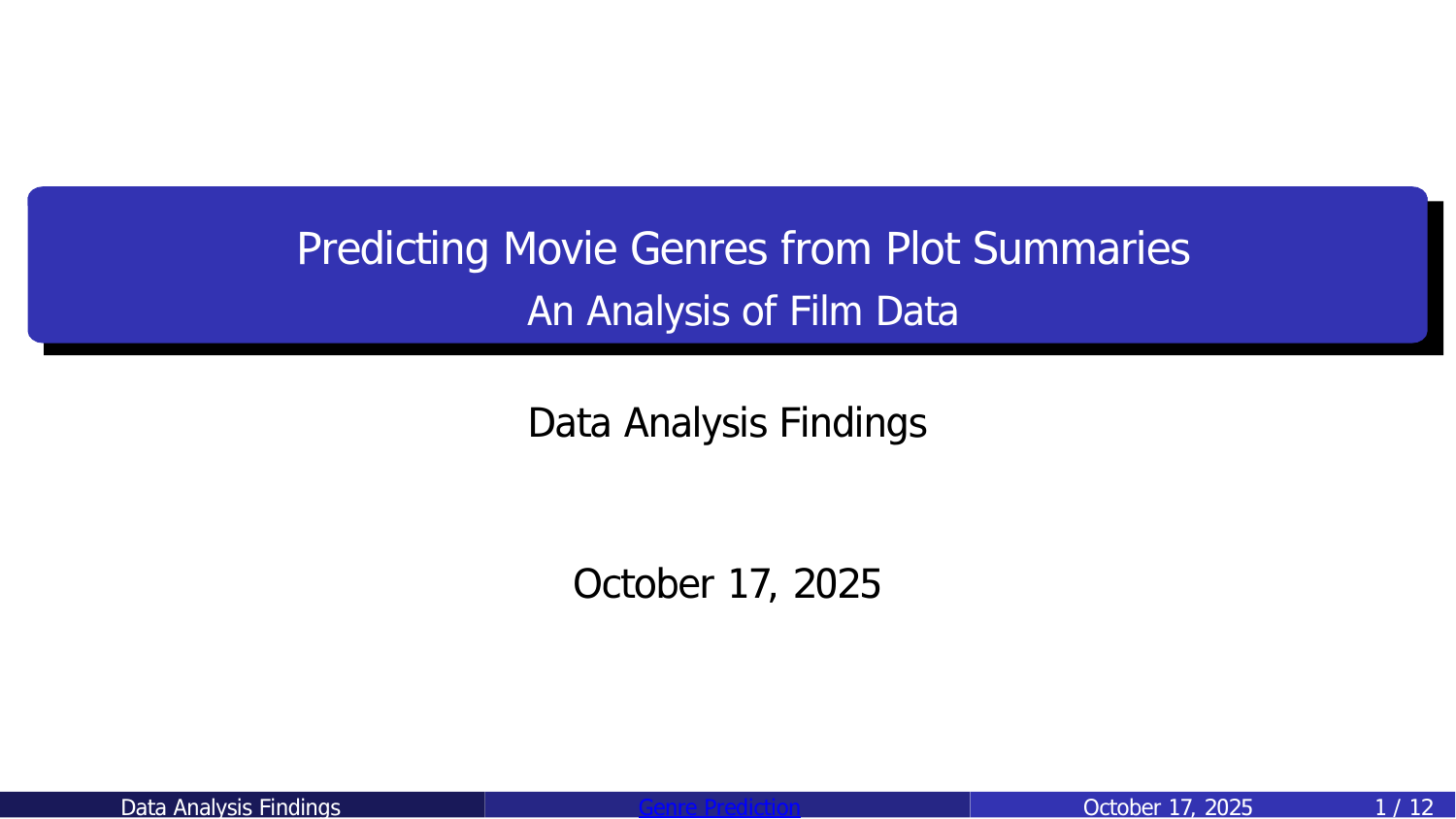

Predicting Movie Genres from Plot Summaries
An Analysis of Film Data
Data Analysis Findings

October 17, 2025
Data Analysis Findings
Genre Prediction
October 17, 2025
1 / 12